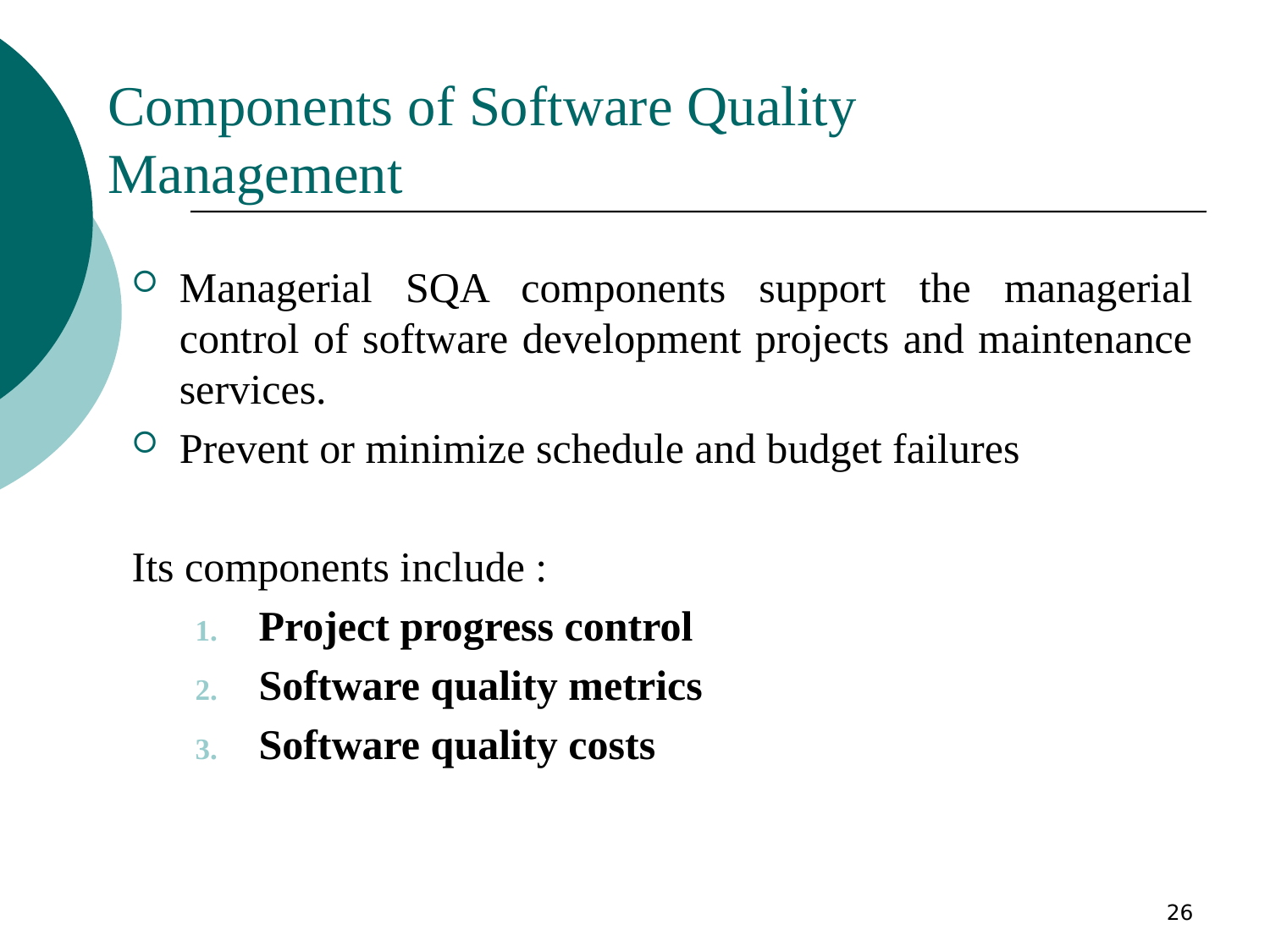

# Components of Software Quality Management
Managerial SQA components support the managerial control of software development projects and maintenance services.
Prevent or minimize schedule and budget failures

Its components include :
Project progress control
Software quality metrics
Software quality costs
26